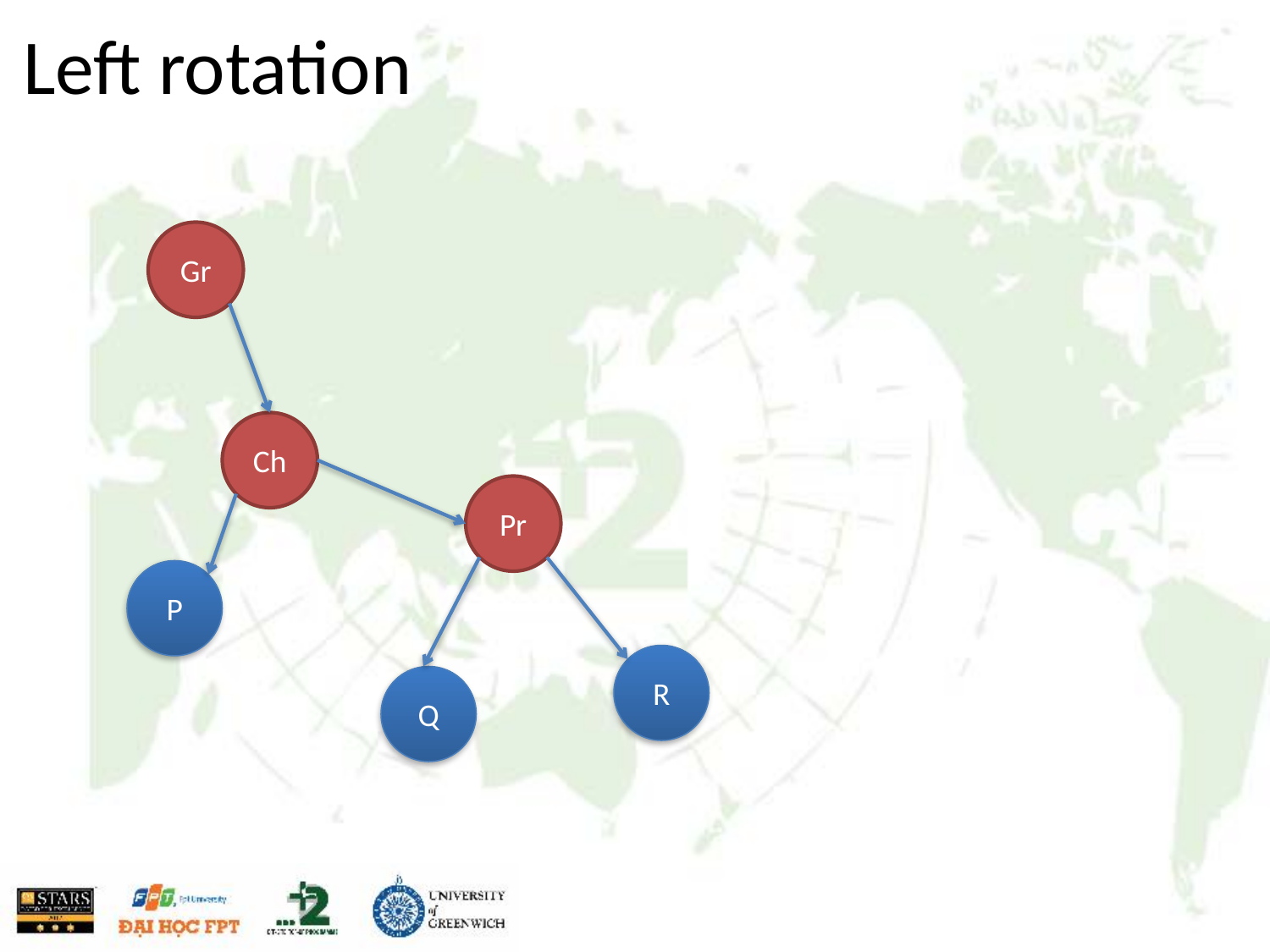

# Left rotation
Gr
Ch
Pr
P
R
Q